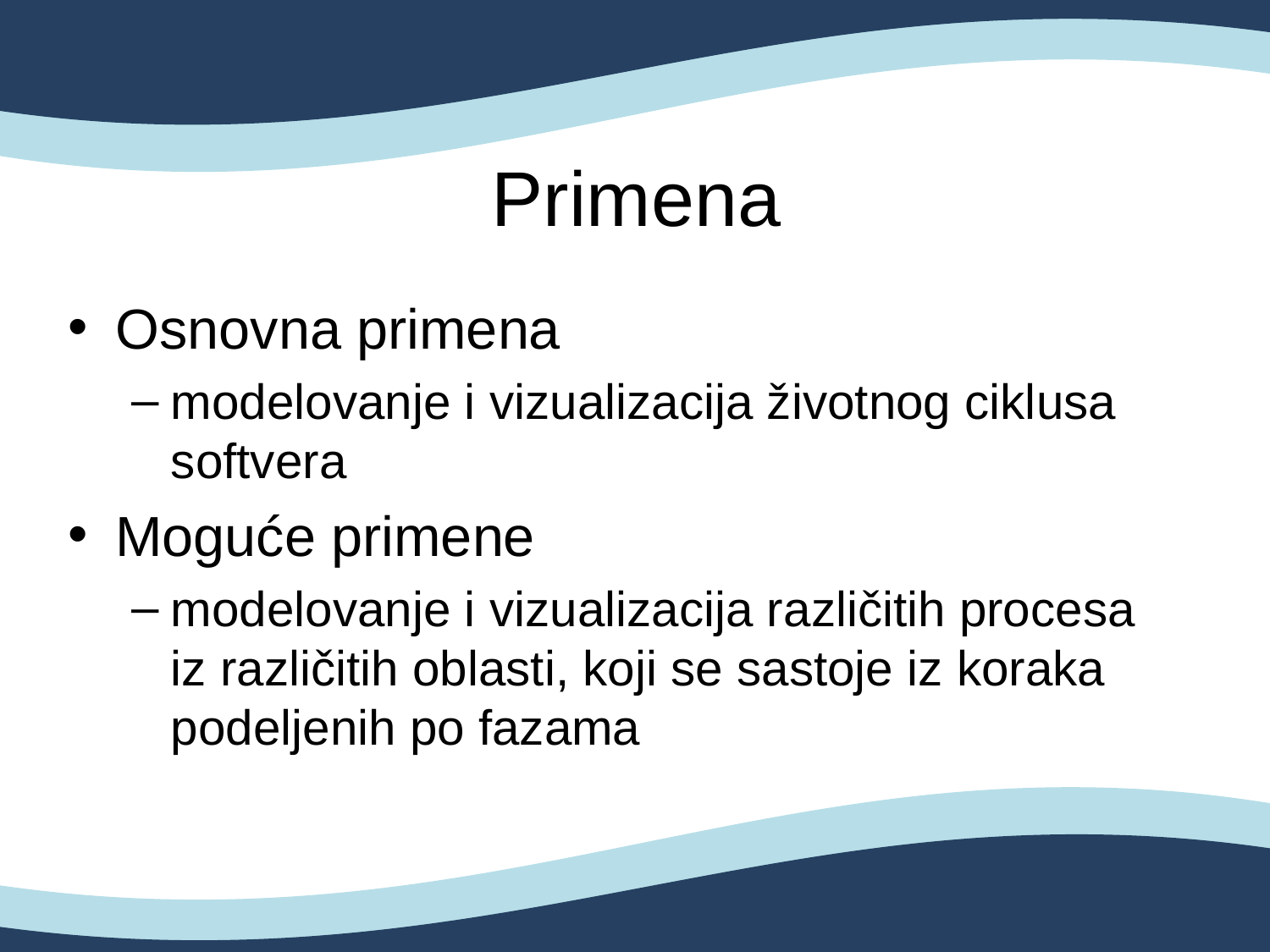

# Primena
Osnovna primena
modelovanje i vizualizacija životnog ciklusa softvera
Moguće primene
modelovanje i vizualizacija različitih procesa iz različitih oblasti, koji se sastoje iz koraka podeljenih po fazama